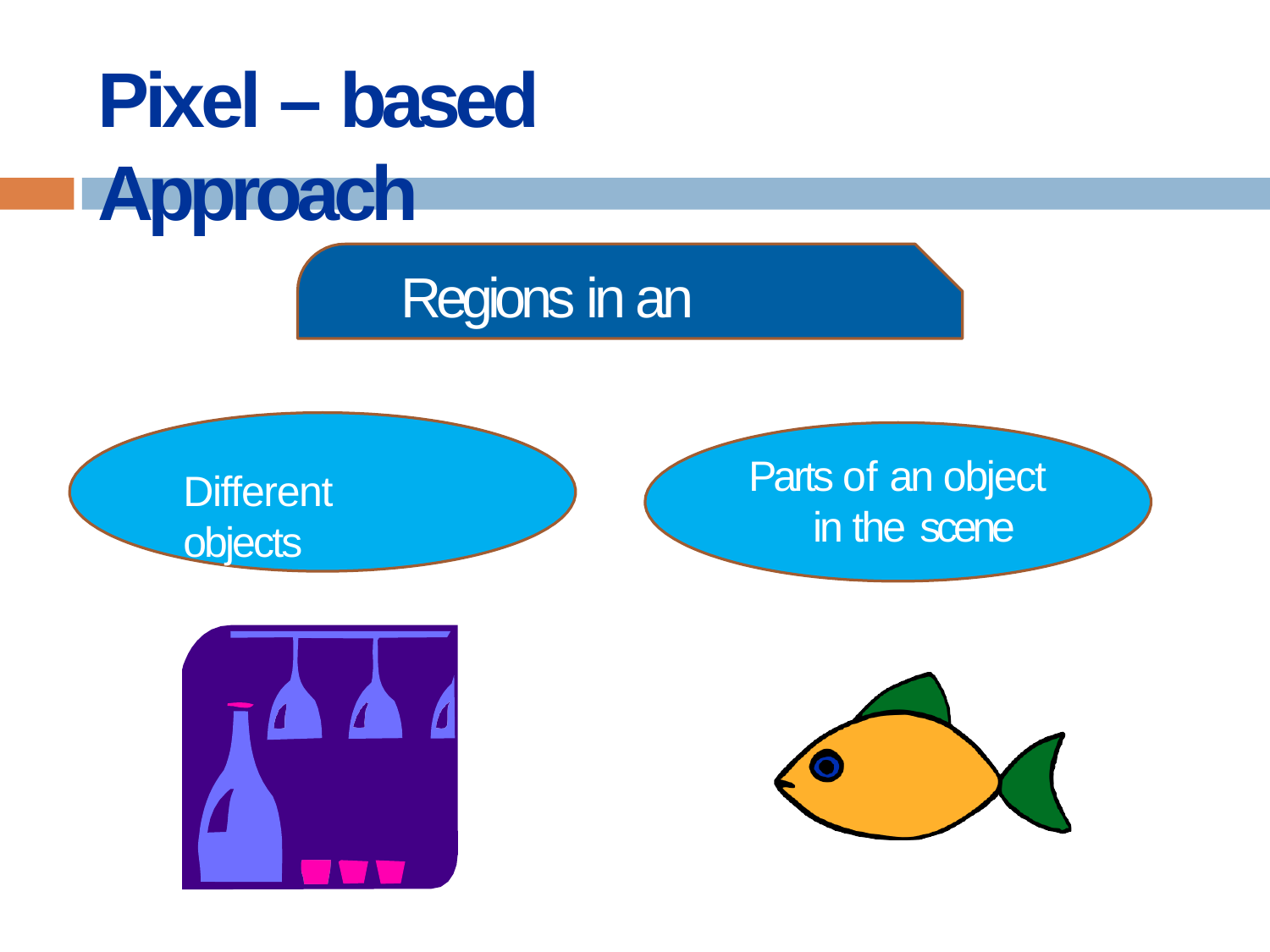

# Pixel – based Approach

Regions in an image

Parts of an object  in the scene
Different objects